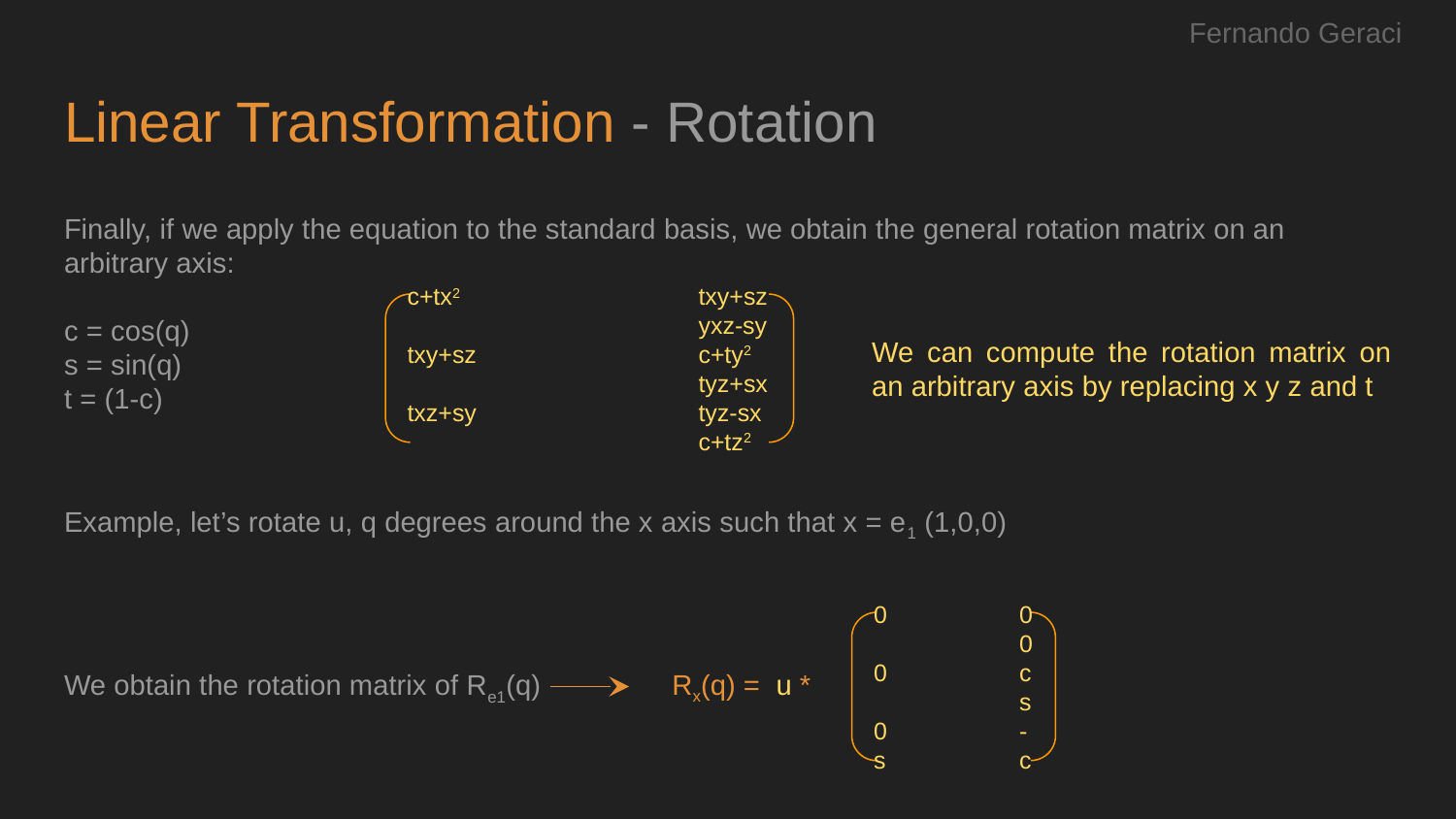

Fernando Geraci
# Linear Transformation - Rotation
Finally, if we apply the equation to the standard basis, we obtain the general rotation matrix on an arbitrary axis:

c = cos(q)
s = sin(q)
t = (1-c)

c+tx2		txy+sz		yxz-sy
txy+sz		c+ty2		tyz+sx
txz+sy		tyz-sx		c+tz2
We can compute the rotation matrix on an arbitrary axis by replacing x y z and t
Example, let’s rotate u, q degrees around the x axis such that x = e1 (1,0,0)
0	0	0
0	c	s
0	-s	c
Rx(q) =  u *
We obtain the rotation matrix of Re1(q)